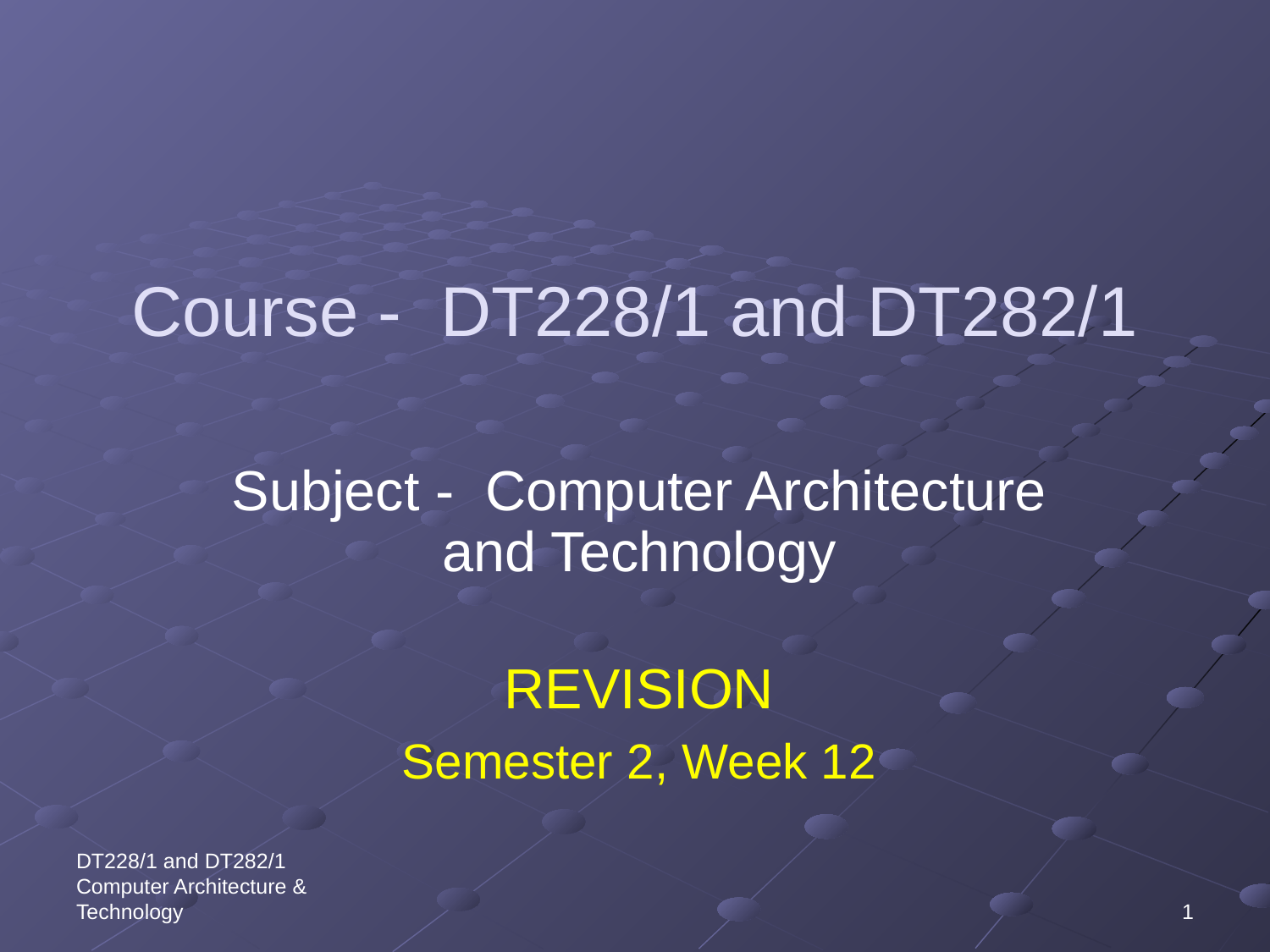

# Course -  DT228/1 and DT282/1
Subject -  Computer Architecture and Technology
REVISION
Semester 2, Week 12
DT228/1 and DT282/1 Computer Architecture & Technology
1